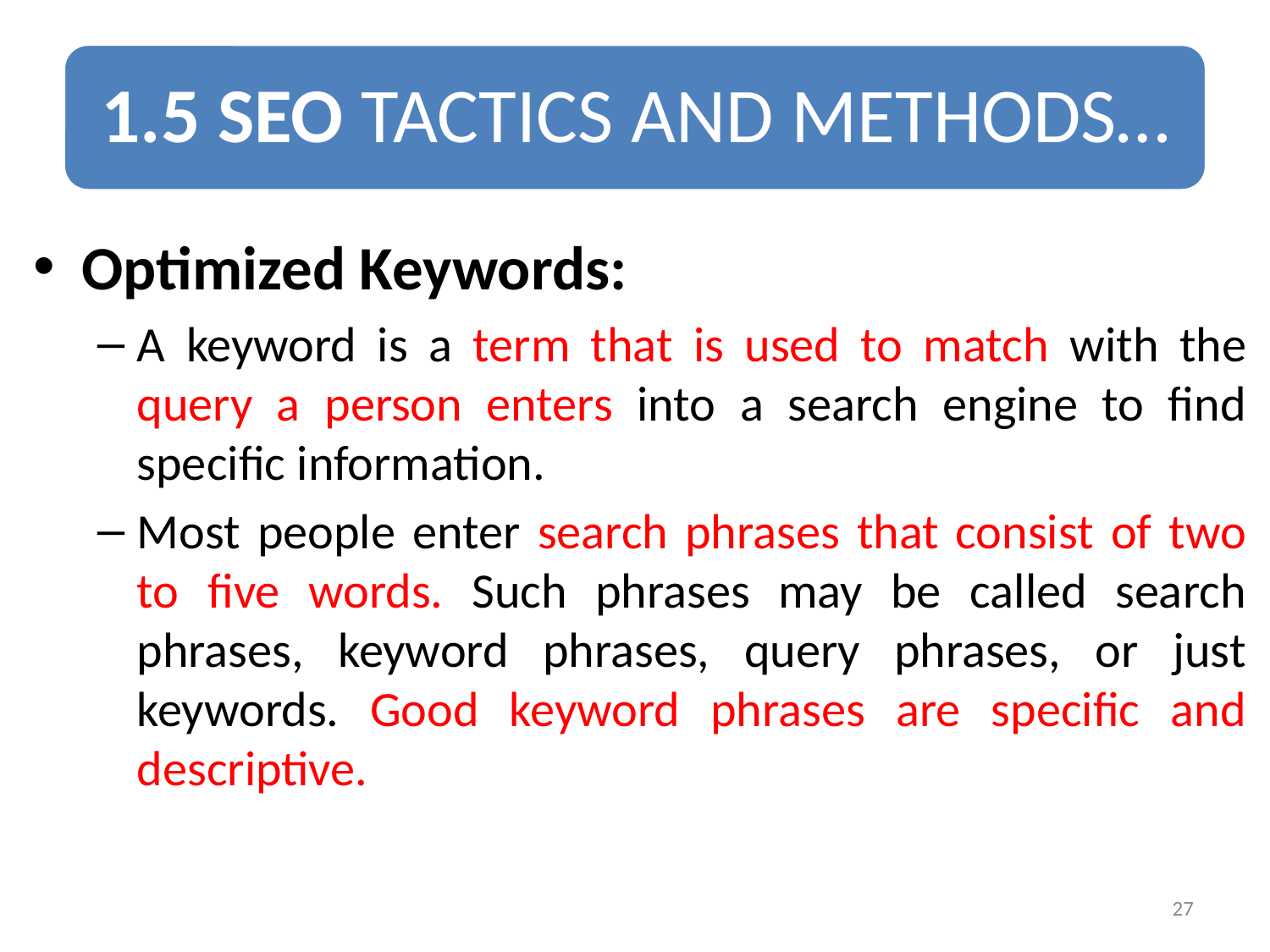

1.5 SEO TACTICS AND METHODS…
Optimized Keywords:
A keyword is a term that is used to match with the query a person enters into a search engine to find specific information.
Most people enter search phrases that consist of two to five words. Such phrases may be called search phrases, keyword phrases, query phrases, or just keywords. Good keyword phrases are specific and descriptive.
27